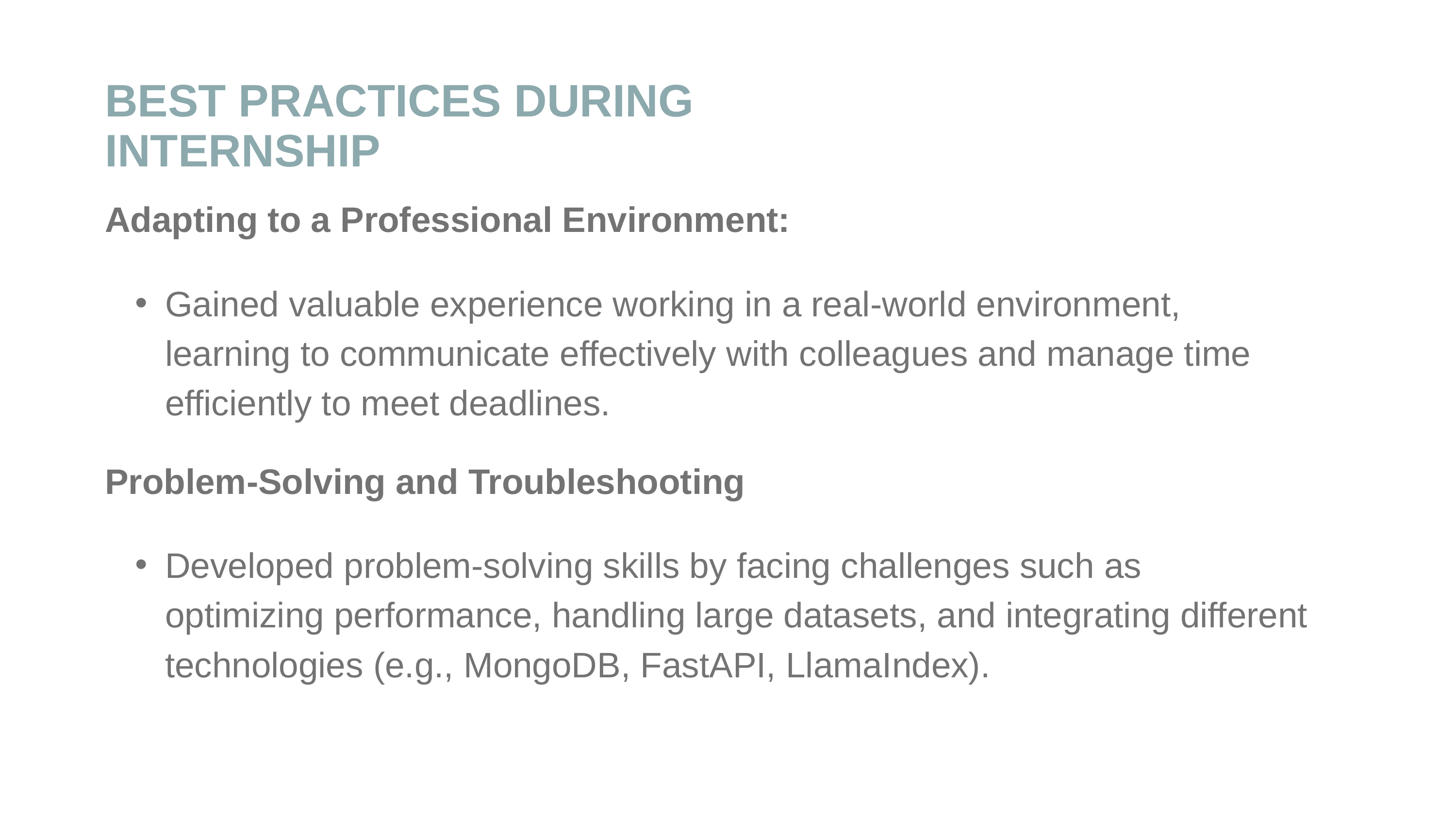

BEST PRACTICES DURING INTERNSHIP
Adapting to a Professional Environment:
Gained valuable experience working in a real-world environment, learning to communicate effectively with colleagues and manage time efficiently to meet deadlines.
Problem-Solving and Troubleshooting
Developed problem-solving skills by facing challenges such as optimizing performance, handling large datasets, and integrating different technologies (e.g., MongoDB, FastAPI, LlamaIndex).